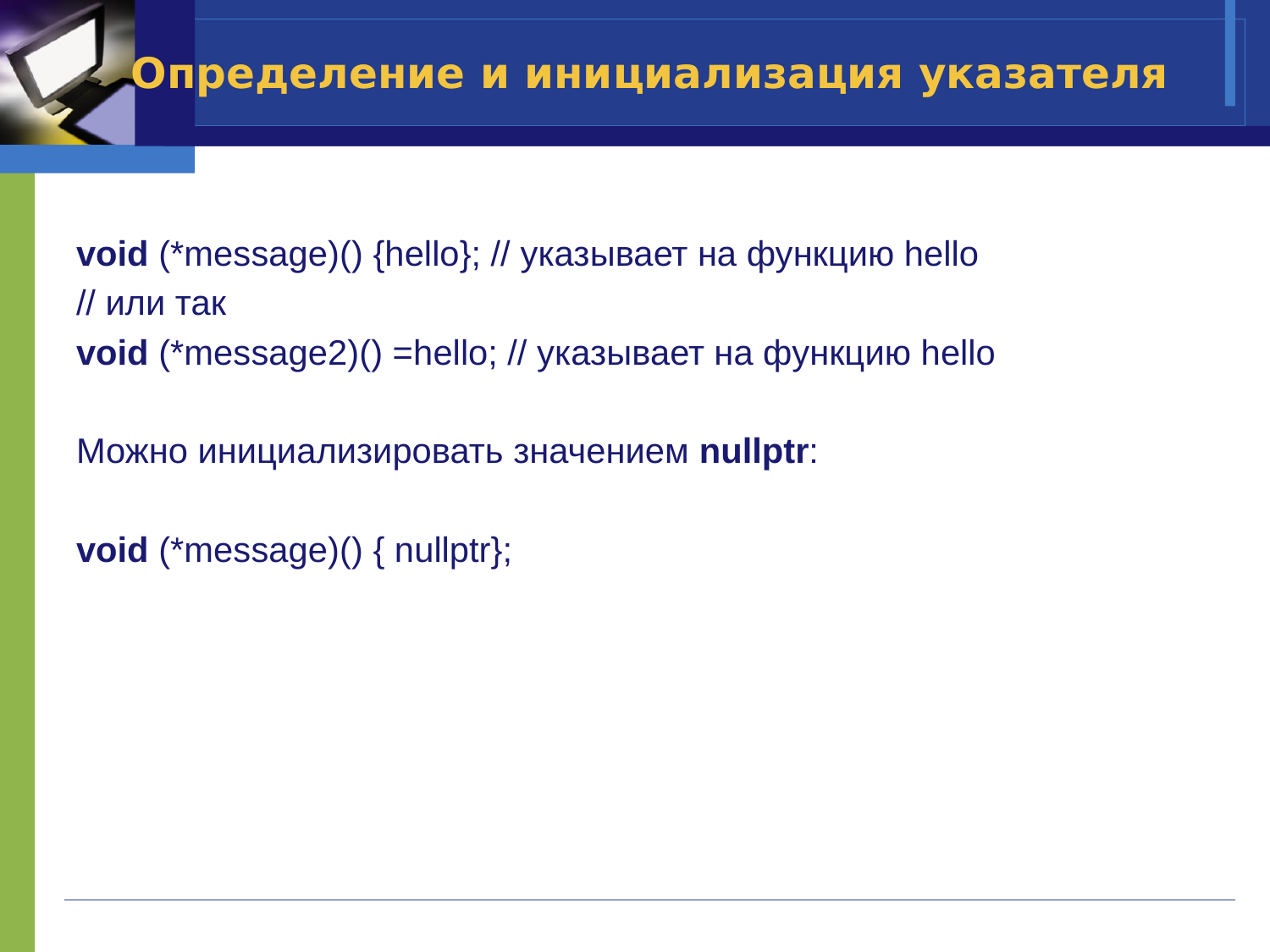

# Определение и инициализация указателя

void (*message)() {hello}; // указывает на функцию hello
// или так
void (*message2)() =hello; // указывает на функцию hello

Можно инициализировать значением nullptr:

void (*message)() { nullptr};

|  |
| --- |